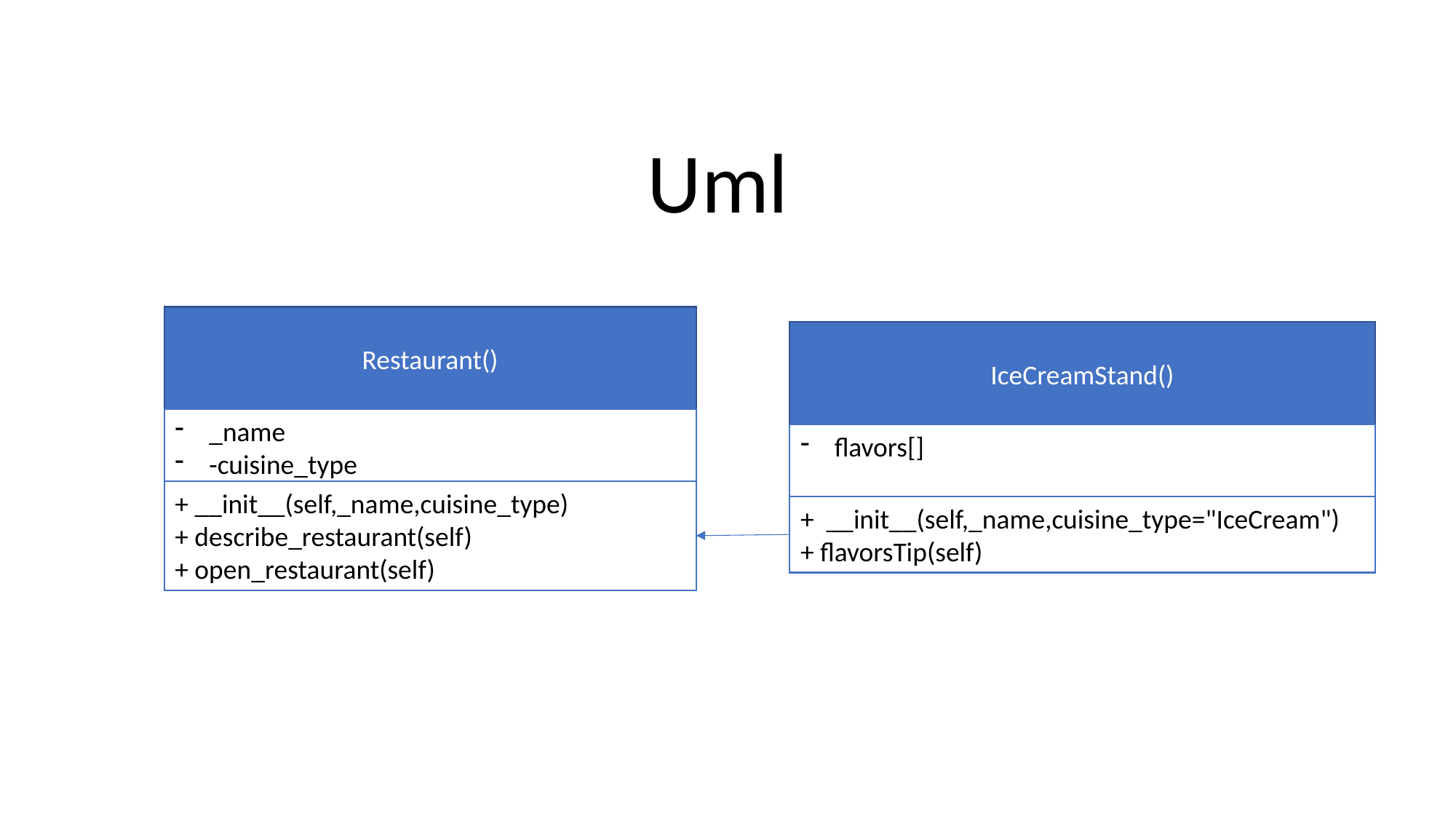

# Uml
Restaurant()
_name
-cuisine_type
+ __init__(self,_name,cuisine_type)
+ describe_restaurant(self)
+ open_restaurant(self)
IceCreamStand()
flavors[]

+  __init__(self,_name,cuisine_type="IceCream")
+ flavorsTip(self)